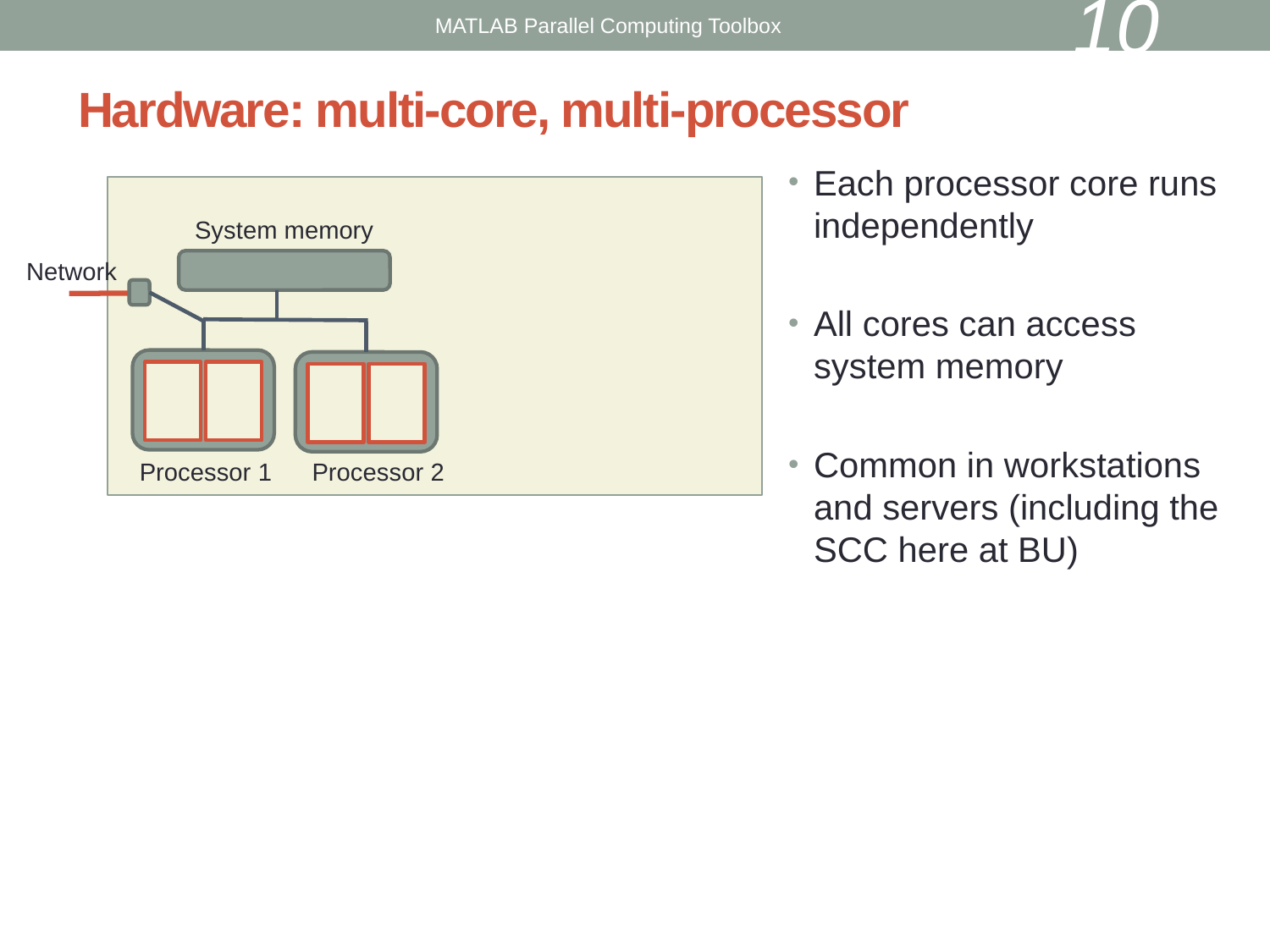

10
MATLAB Parallel Computing Toolbox
# Hardware: multi-core, multi-processor
Each processor core runs independently

All cores can access system memory

Common in workstations and servers (including the SCC here at BU)

System memory
Network

Processor 1
Processor 2